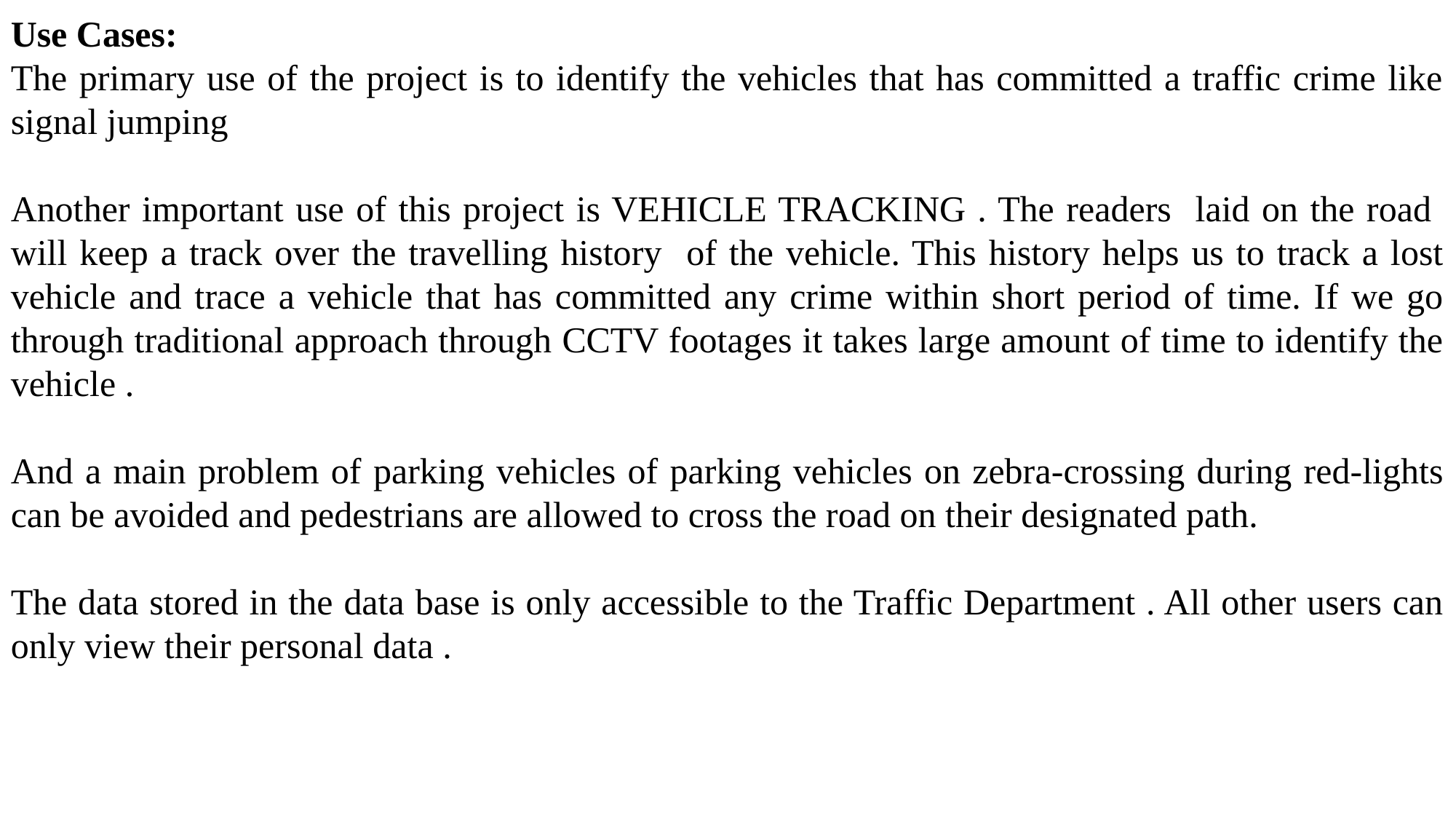

Use Cases:
The primary use of the project is to identify the vehicles that has committed a traffic crime like signal jumping

Another important use of this project is VEHICLE TRACKING . The readers  laid on the road  will keep a track over the travelling history  of the vehicle. This history helps us to track a lost vehicle and trace a vehicle that has committed any crime within short period of time. If we go through traditional approach through CCTV footages it takes large amount of time to identify the vehicle .

And a main problem of parking vehicles of parking vehicles on zebra-crossing during red-lights can be avoided and pedestrians are allowed to cross the road on their designated path.

The data stored in the data base is only accessible to the Traffic Department . All other users can only view their personal data .